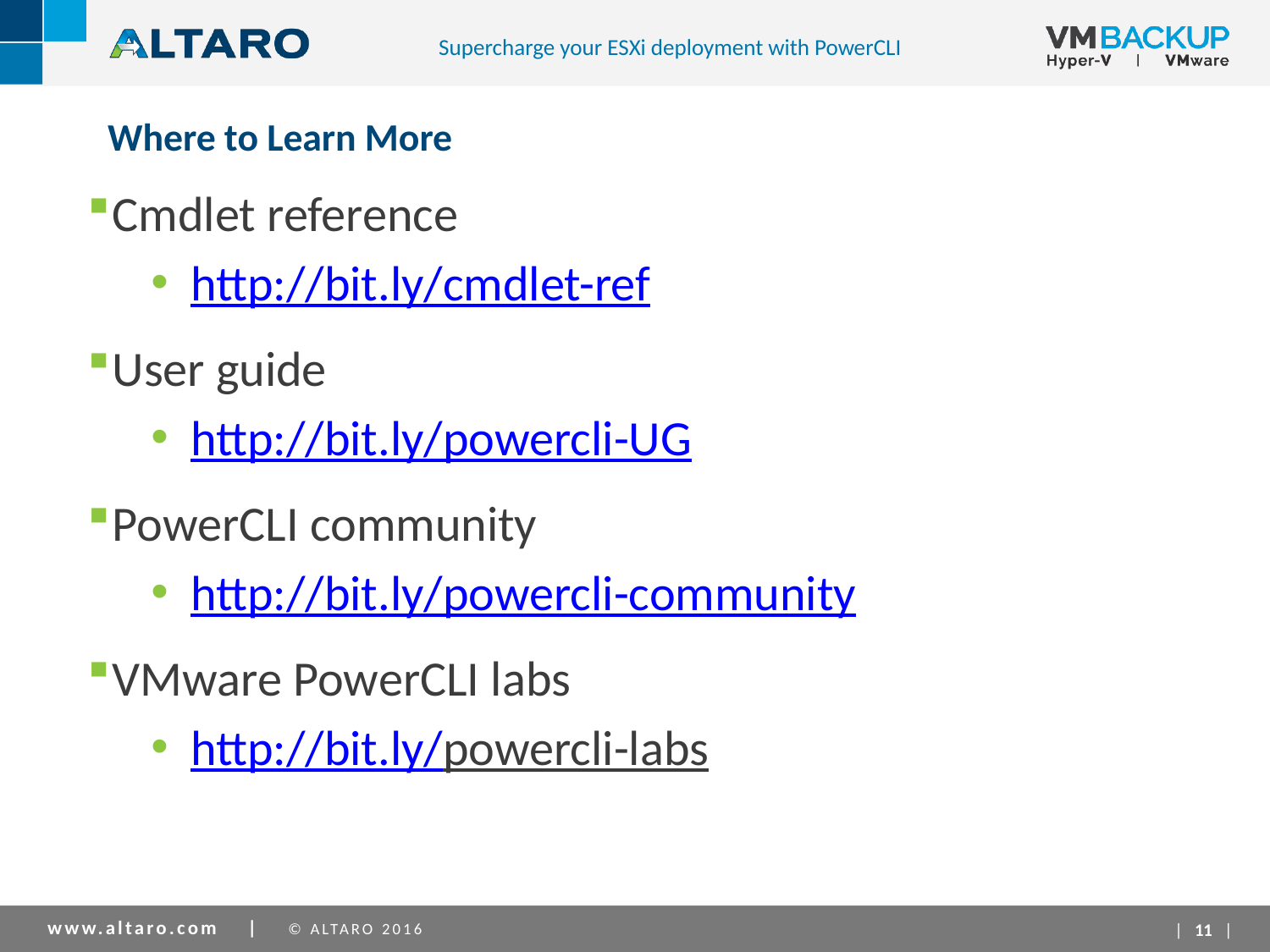

Supercharge your ESXi deployment with PowerCLI
Where to Learn More
Cmdlet reference
http://bit.ly/cmdlet-ref
User guide
http://bit.ly/powercli-UG
PowerCLI community
http://bit.ly/powercli-community
VMware PowerCLI labs
http://bit.ly/powercli-labs